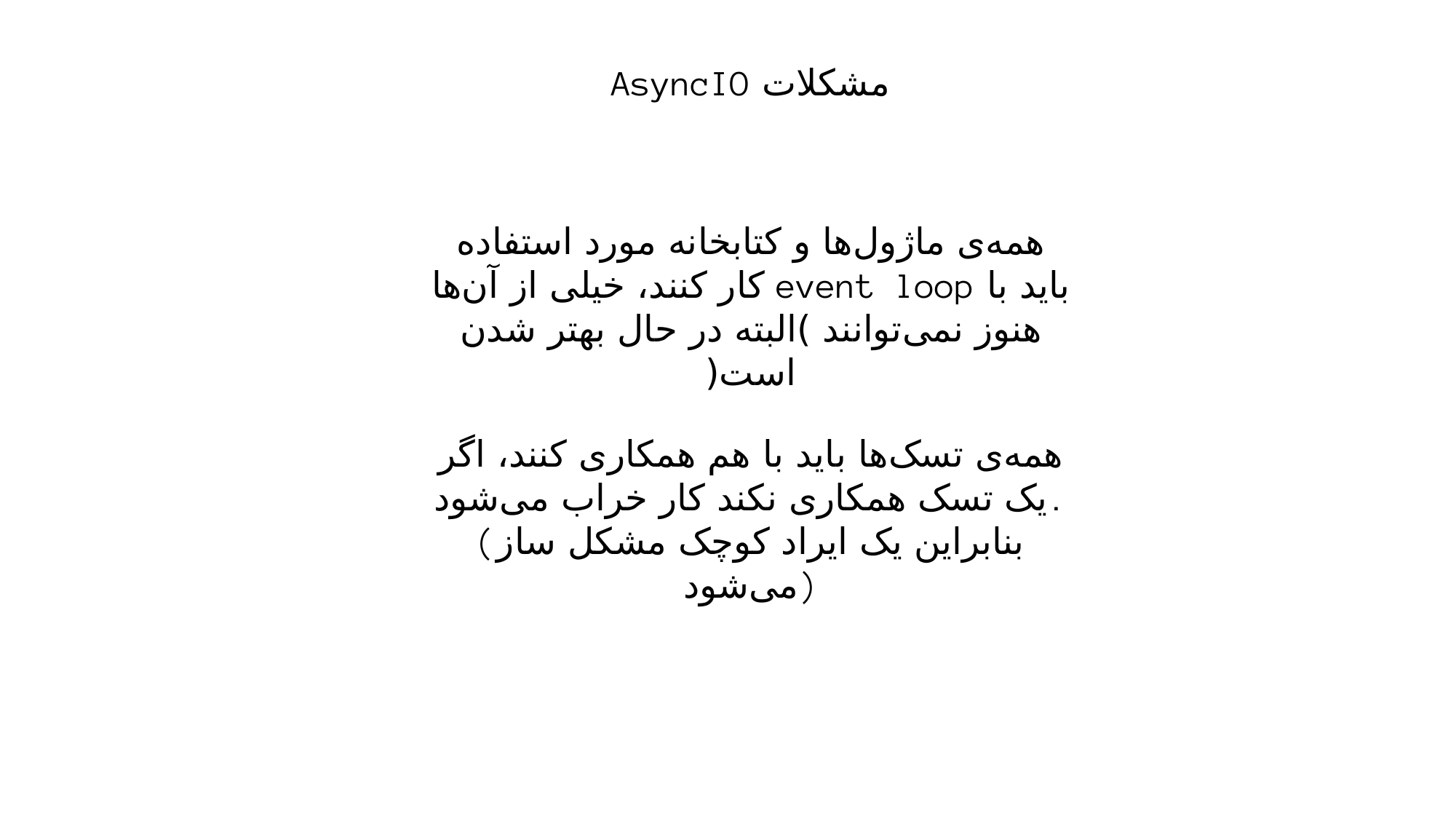

مشکلات AsyncIO
همه‌ی ماژول‌ها و کتابخانه مورد استفاده باید با event loop کار کنند، خیلی از آن‌ها هنوز نمی‌توانند )البته در حال بهتر شدن است(
همه‌ی تسک‌ها باید با هم همکاری کنند، اگر یک تسک همکاری نکند کار خراب می‌شود.
(بنابراین یک ایراد کوچک مشکل ساز می‌شود)